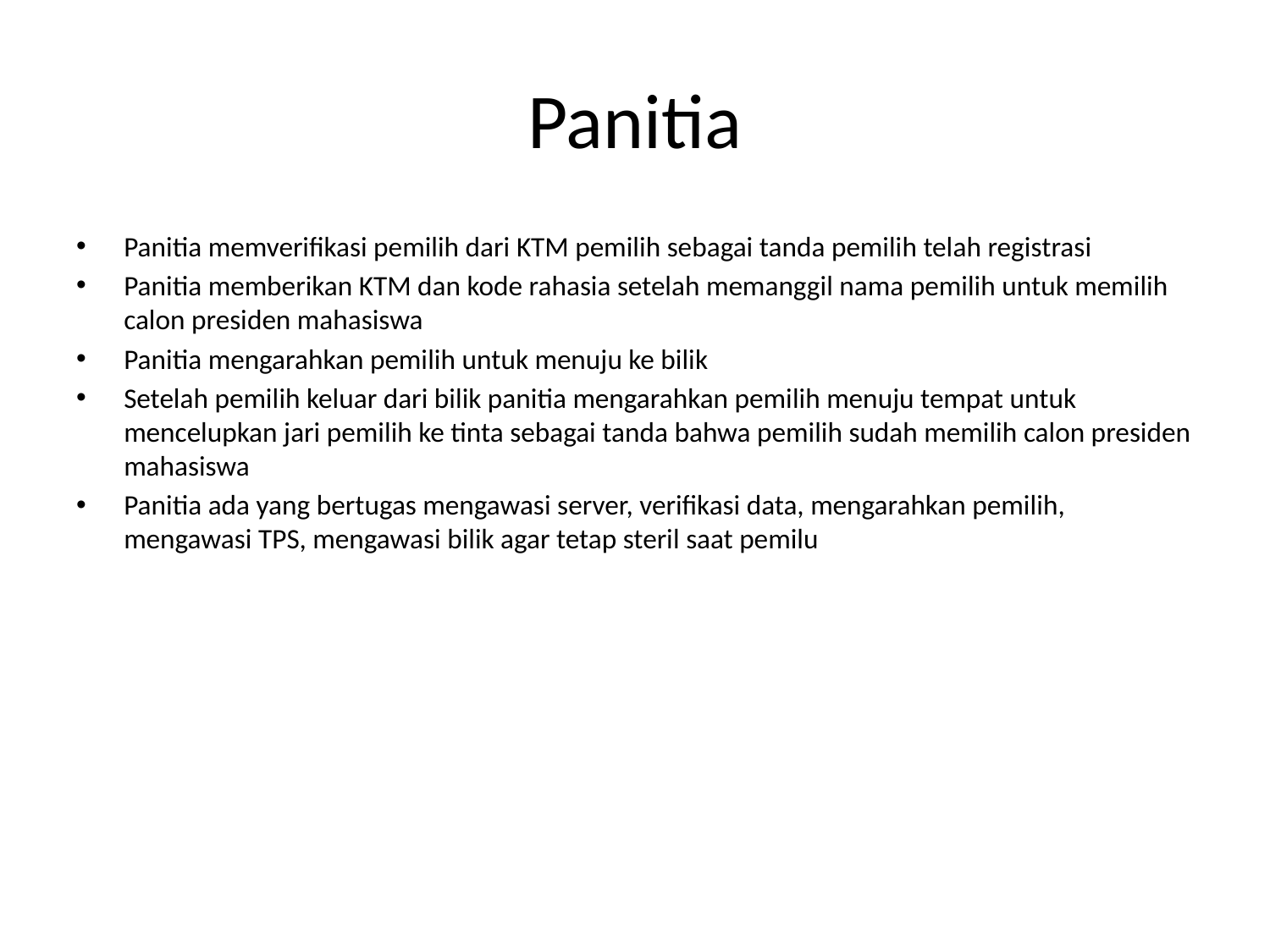

# Panitia
Panitia memverifikasi pemilih dari KTM pemilih sebagai tanda pemilih telah registrasi
Panitia memberikan KTM dan kode rahasia setelah memanggil nama pemilih untuk memilih calon presiden mahasiswa
Panitia mengarahkan pemilih untuk menuju ke bilik
Setelah pemilih keluar dari bilik panitia mengarahkan pemilih menuju tempat untuk mencelupkan jari pemilih ke tinta sebagai tanda bahwa pemilih sudah memilih calon presiden mahasiswa
Panitia ada yang bertugas mengawasi server, verifikasi data, mengarahkan pemilih, mengawasi TPS, mengawasi bilik agar tetap steril saat pemilu